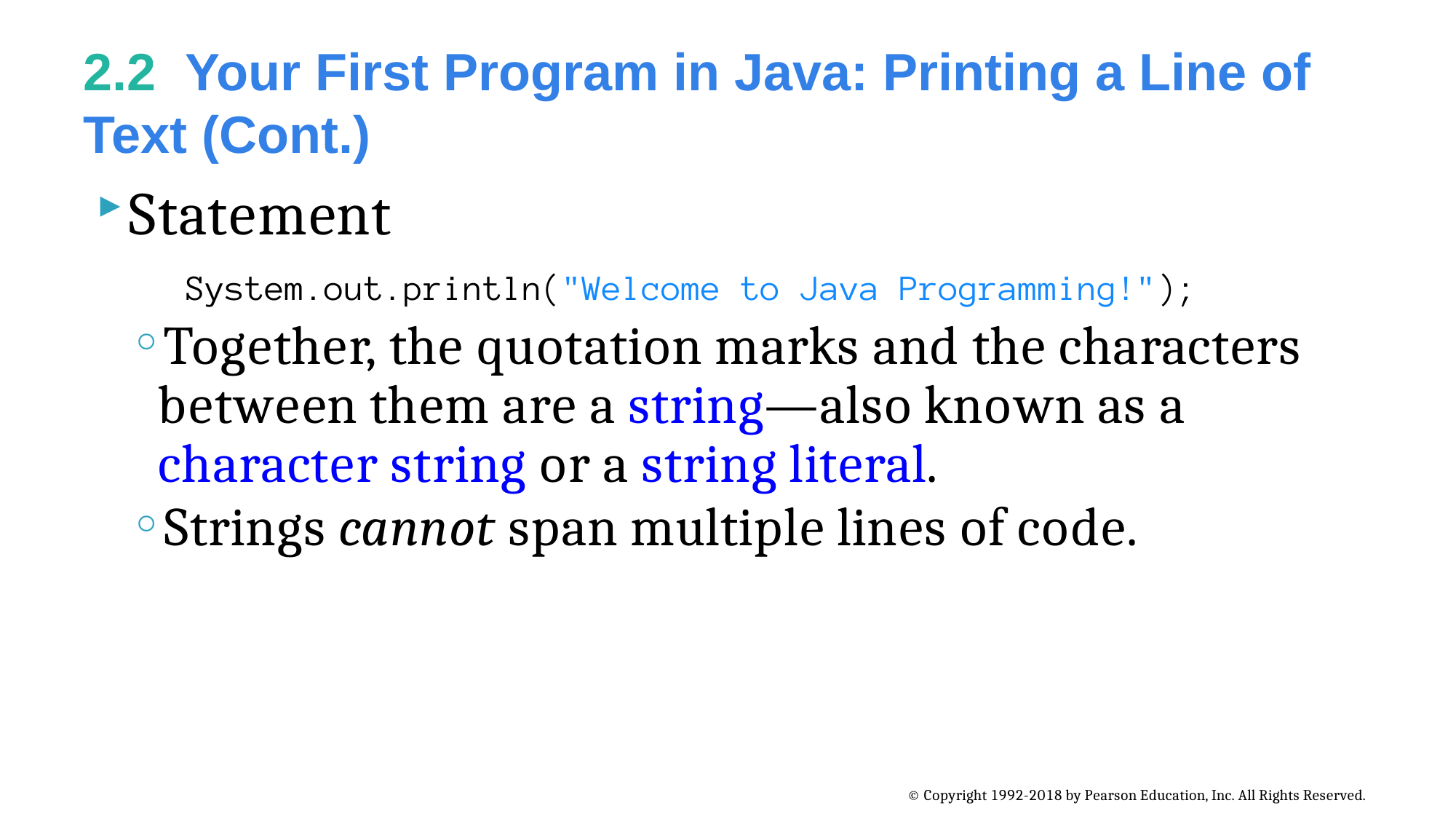

# 2.2  Your First Program in Java: Printing a Line of Text (Cont.)
Statement
	System.out.println("Welcome to Java Programming!");
Together, the quotation marks and the characters between them are a string—also known as a character string or a string literal.
Strings cannot span multiple lines of code.
© Copyright 1992-2018 by Pearson Education, Inc. All Rights Reserved.